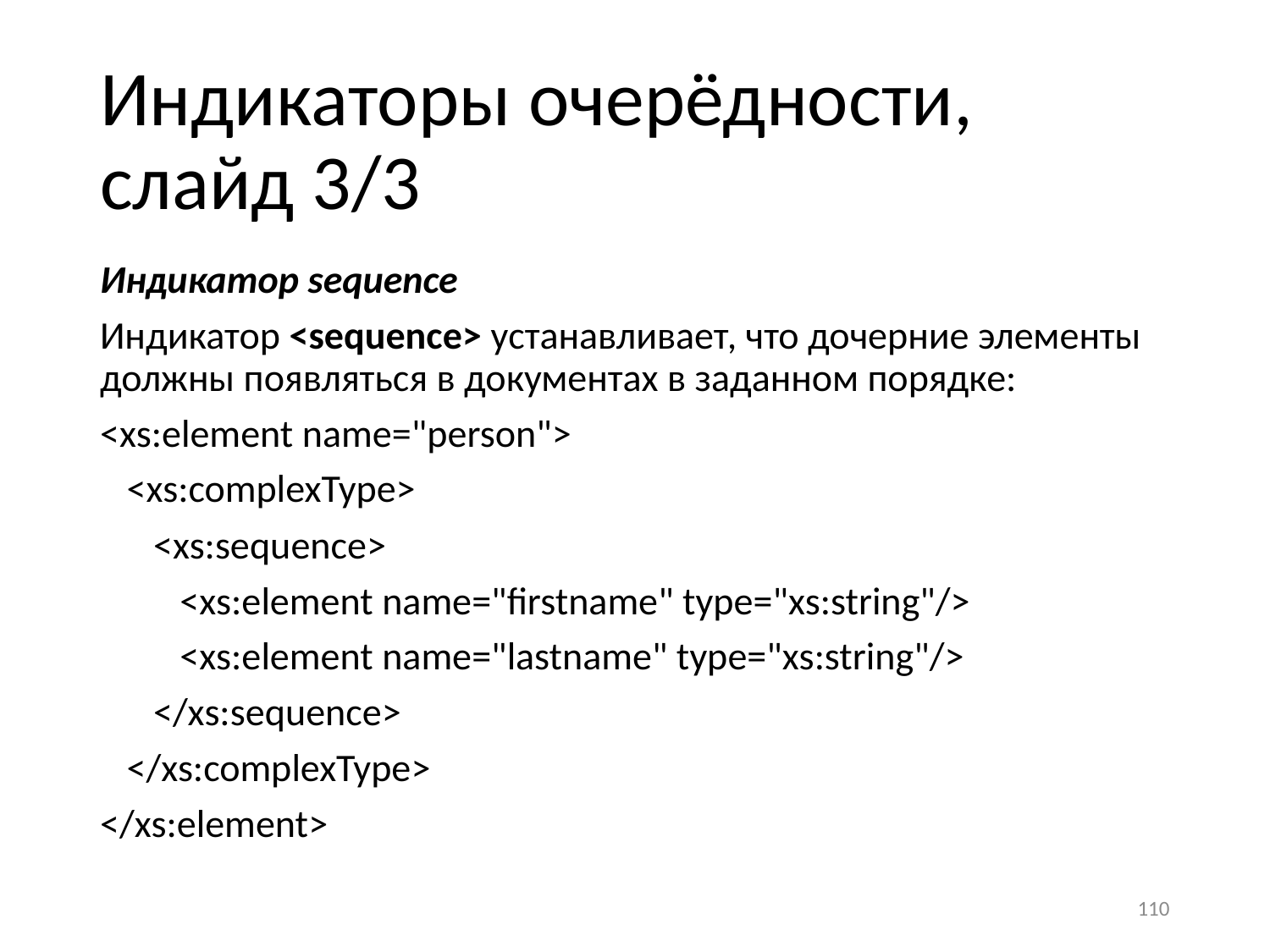

# Индикаторы очерёдности, слайд 3/3
Индикатор sequence
Индикатор <sequence> устанавливает, что дочерние элементы должны появляться в документах в заданном порядке:
<xs:element name="person">
   <xs:complexType>
      <xs:sequence>
         <xs:element name="firstname" type="xs:string"/>
         <xs:element name="lastname" type="xs:string"/>
      </xs:sequence>
   </xs:complexType>
</xs:element>
110